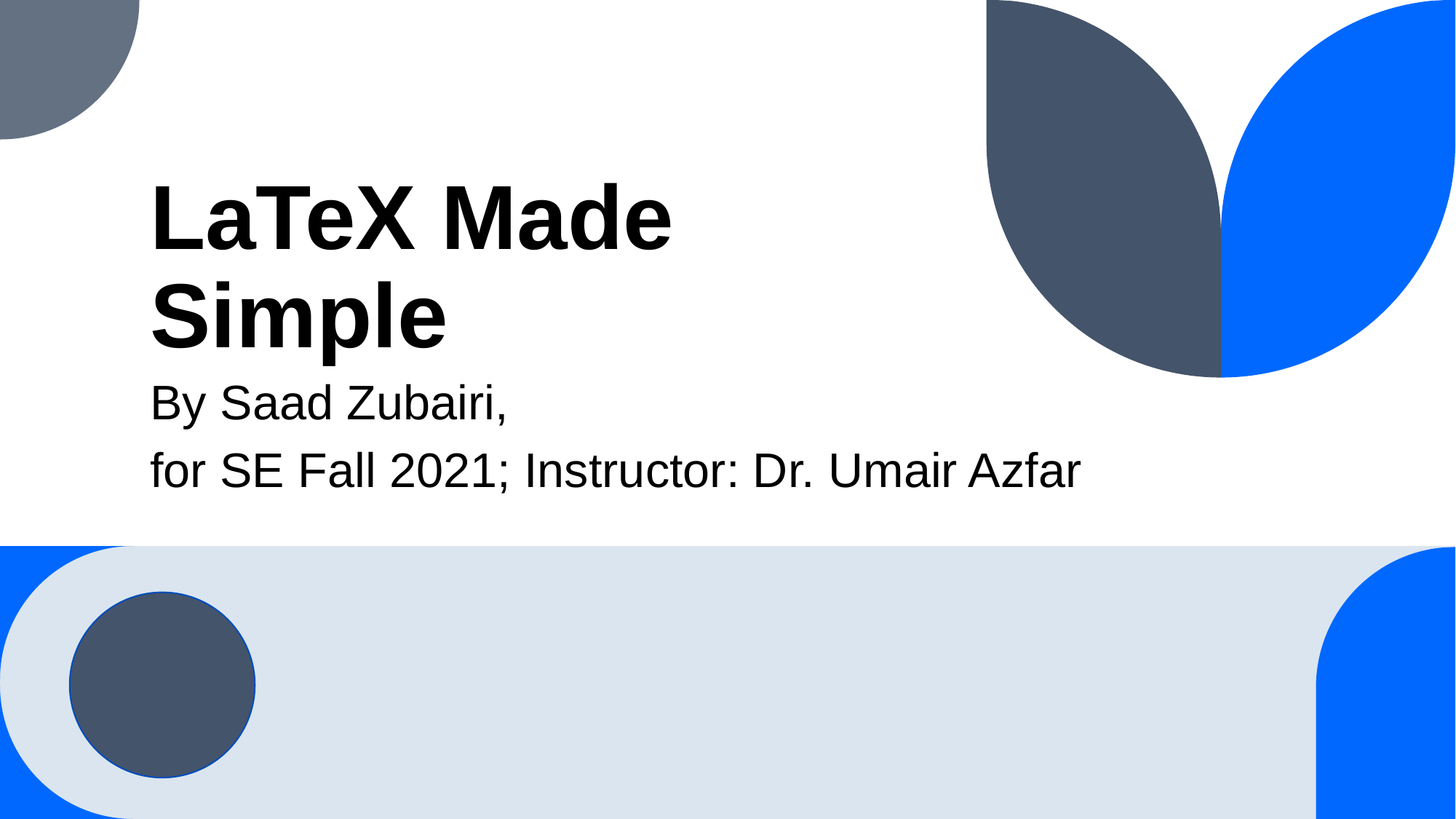

# LaTeX Made Simple
By Saad Zubairi,
for SE Fall 2021; Instructor: Dr. Umair Azfar